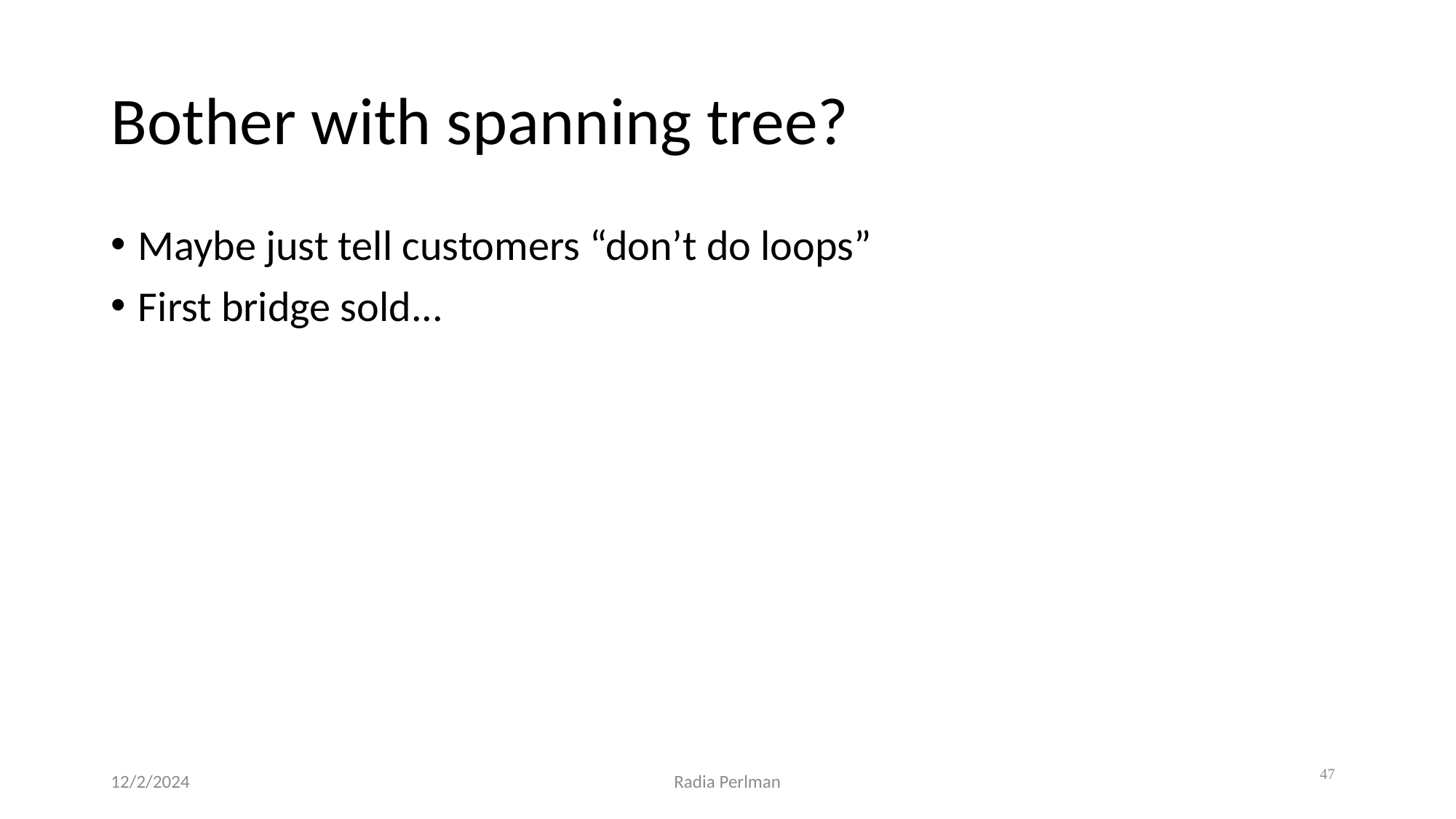

# Bother with spanning tree?
Maybe just tell customers “don’t do loops”
First bridge sold...
47
12/2/2024
Radia Perlman